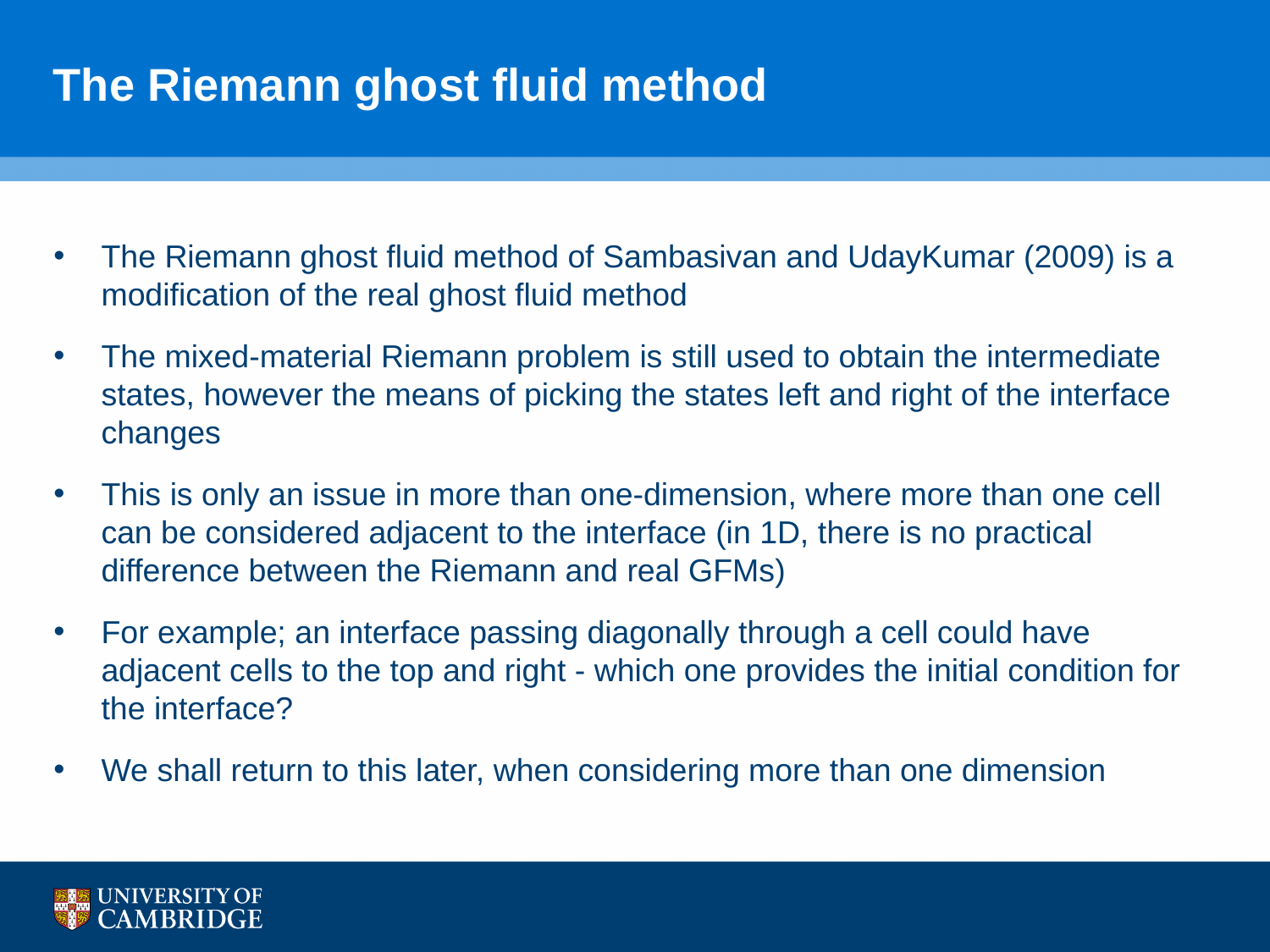

# The Riemann ghost fluid method
The Riemann ghost fluid method of Sambasivan and UdayKumar (2009) is a modification of the real ghost fluid method
The mixed-material Riemann problem is still used to obtain the intermediate states, however the means of picking the states left and right of the interface changes
This is only an issue in more than one-dimension, where more than one cell can be considered adjacent to the interface (in 1D, there is no practical difference between the Riemann and real GFMs)
For example; an interface passing diagonally through a cell could have adjacent cells to the top and right - which one provides the initial condition for the interface?
We shall return to this later, when considering more than one dimension